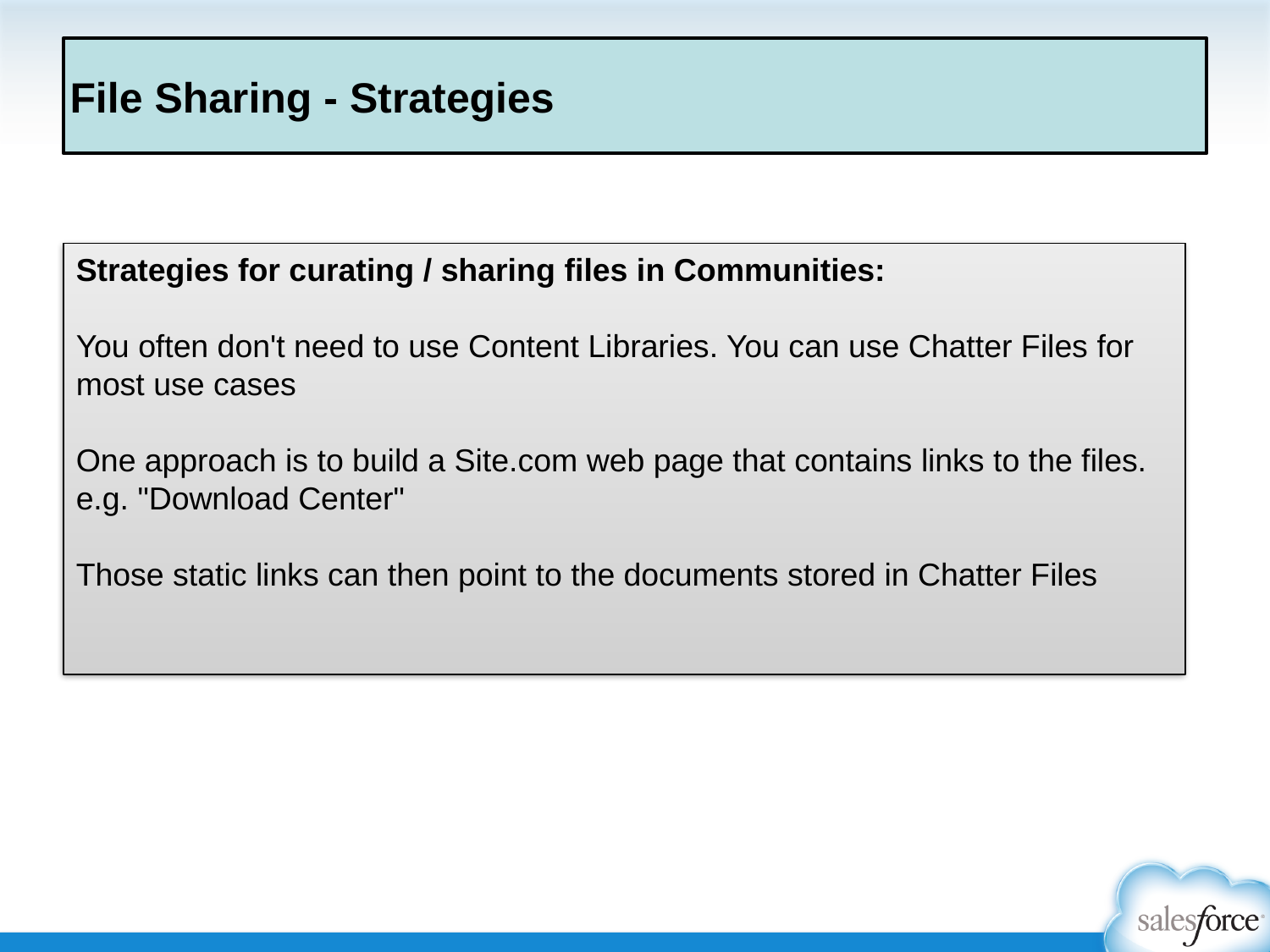

# File Sharing - Strategies
Strategies for curating / sharing files in Communities:

You often don't need to use Content Libraries. You can use Chatter Files for most use cases

One approach is to build a Site.com web page that contains links to the files. e.g. "Download Center"

Those static links can then point to the documents stored in Chatter Files